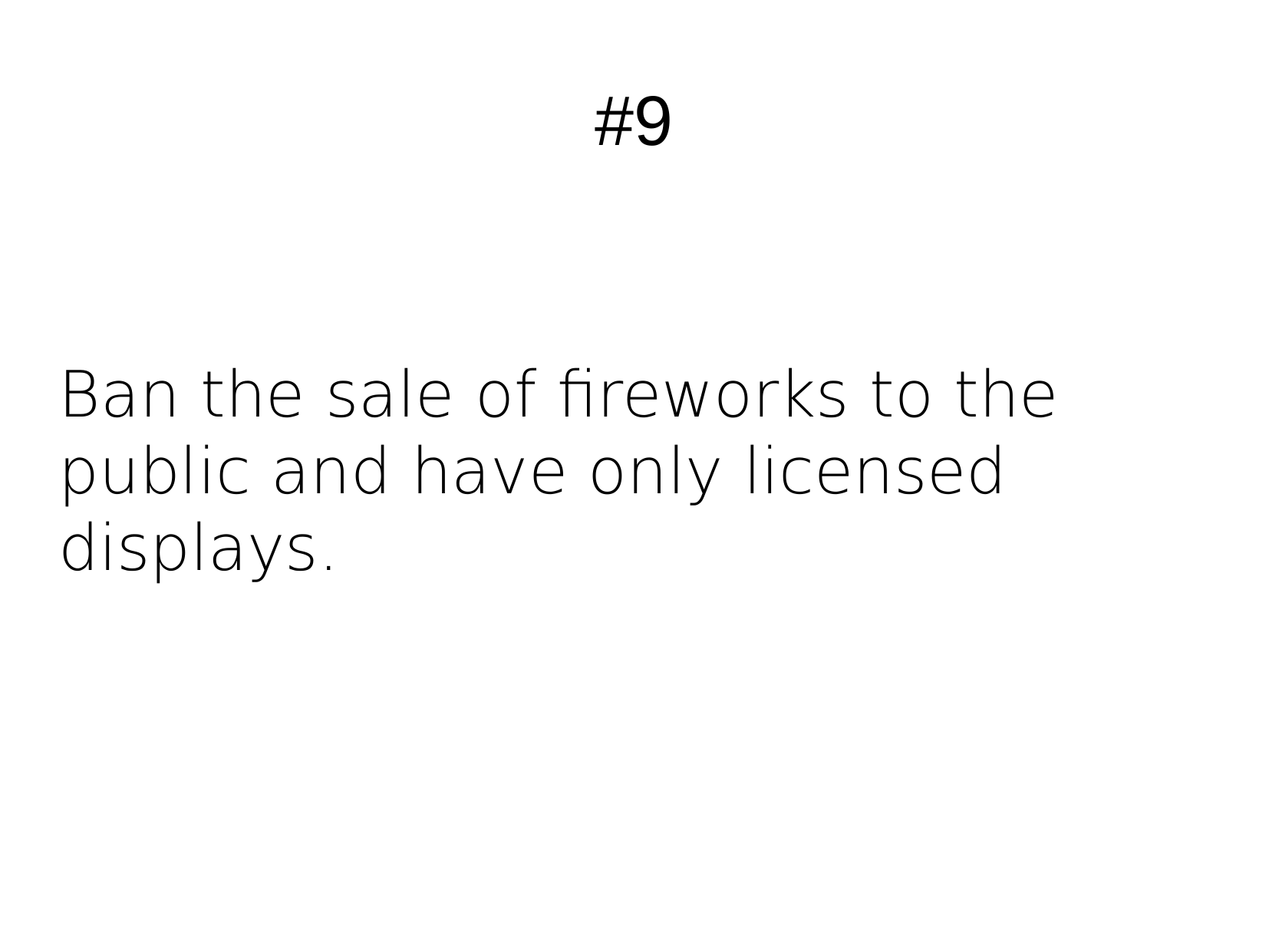

#9
Ban the sale of fireworks to the public and have only licensed displays.